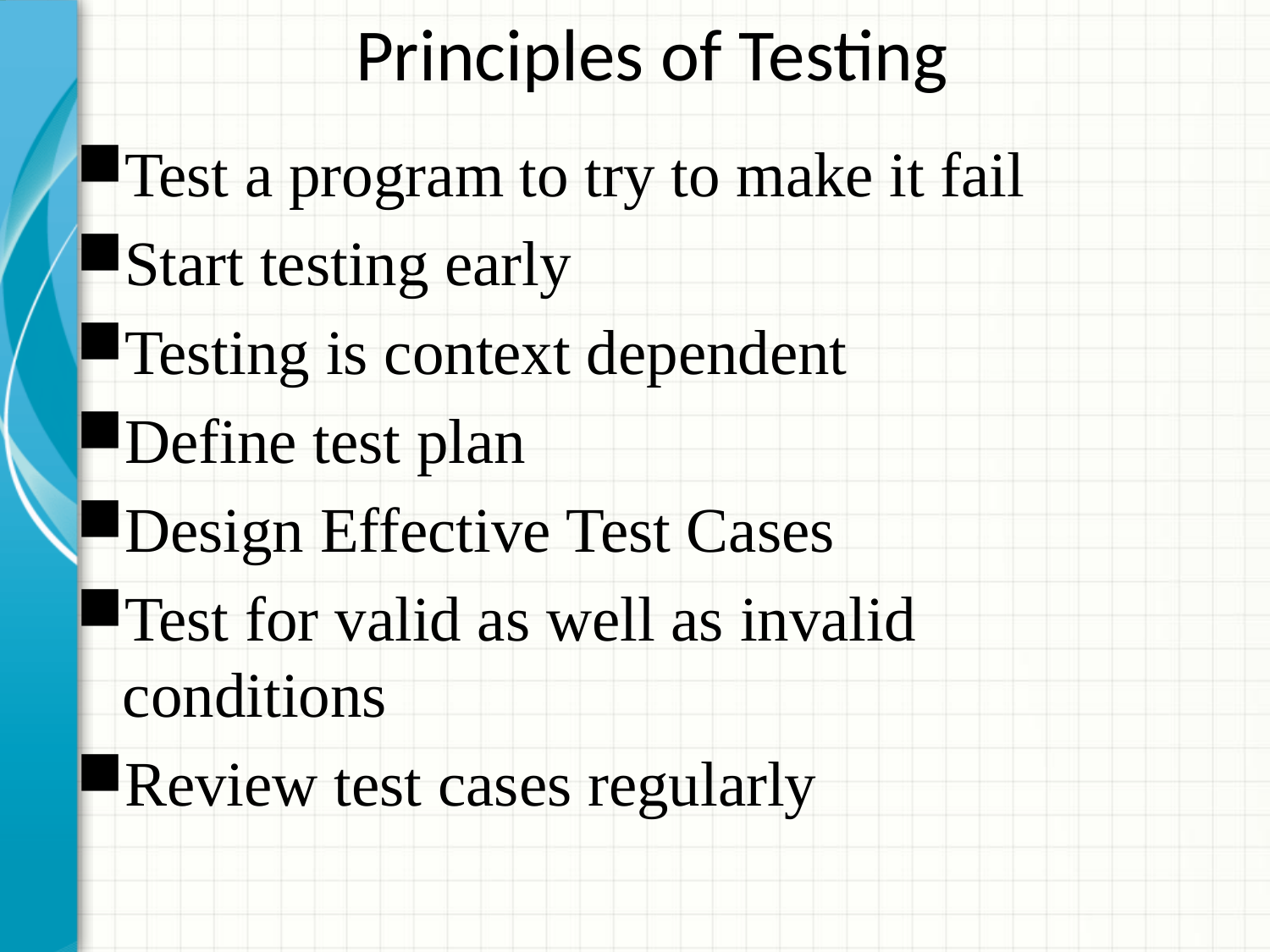

Principles of Testing
Test a program to try to make it fail
Start testing early
Testing is context dependent
Define test plan
Design Effective Test Cases
Test for valid as well as invalid conditions
Review test cases regularly